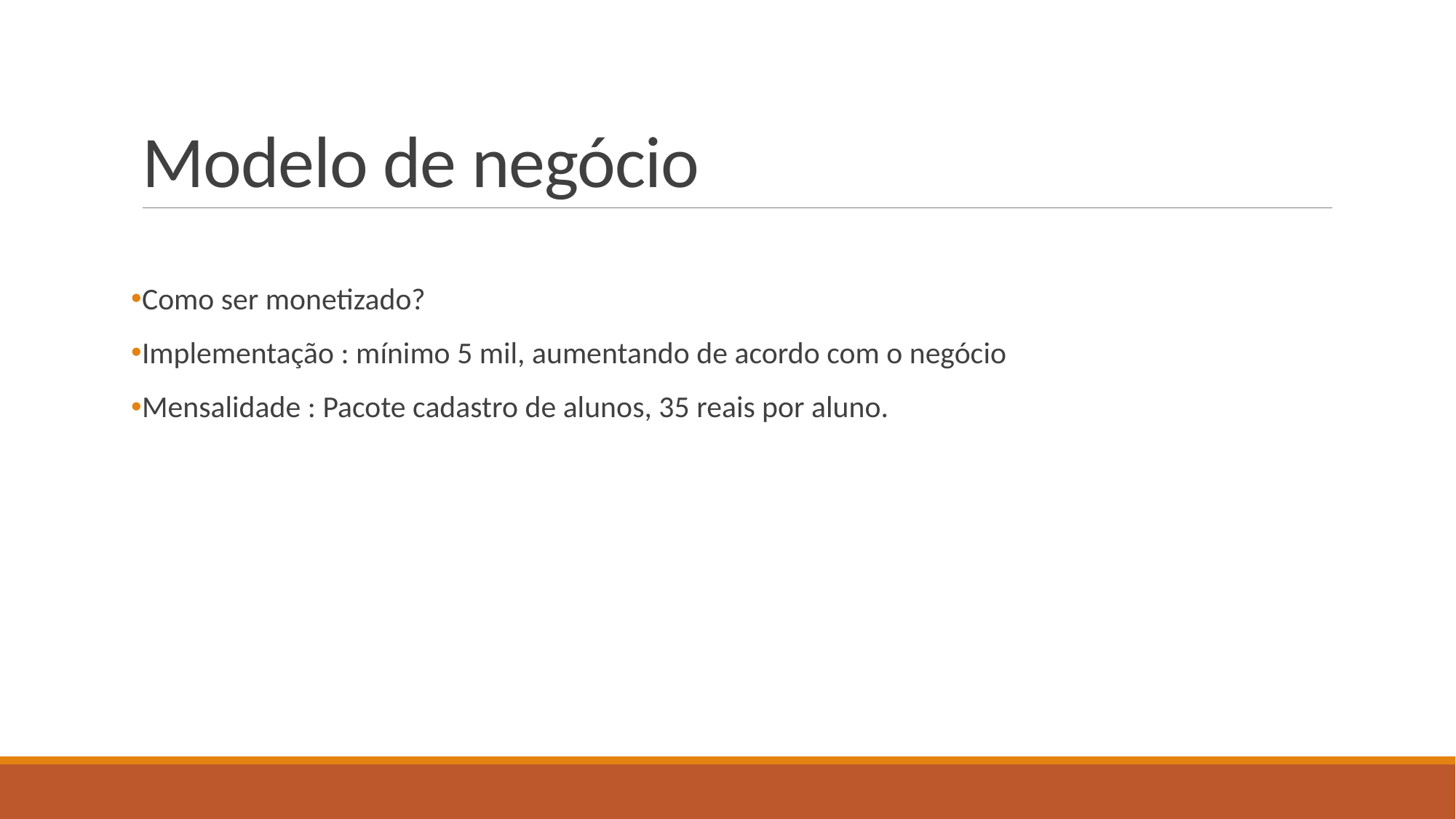

# Modelo de negócio

Como ser monetizado?
Implementação : mínimo 5 mil, aumentando de acordo com o negócio
Mensalidade : Pacote cadastro de alunos, 35 reais por aluno.